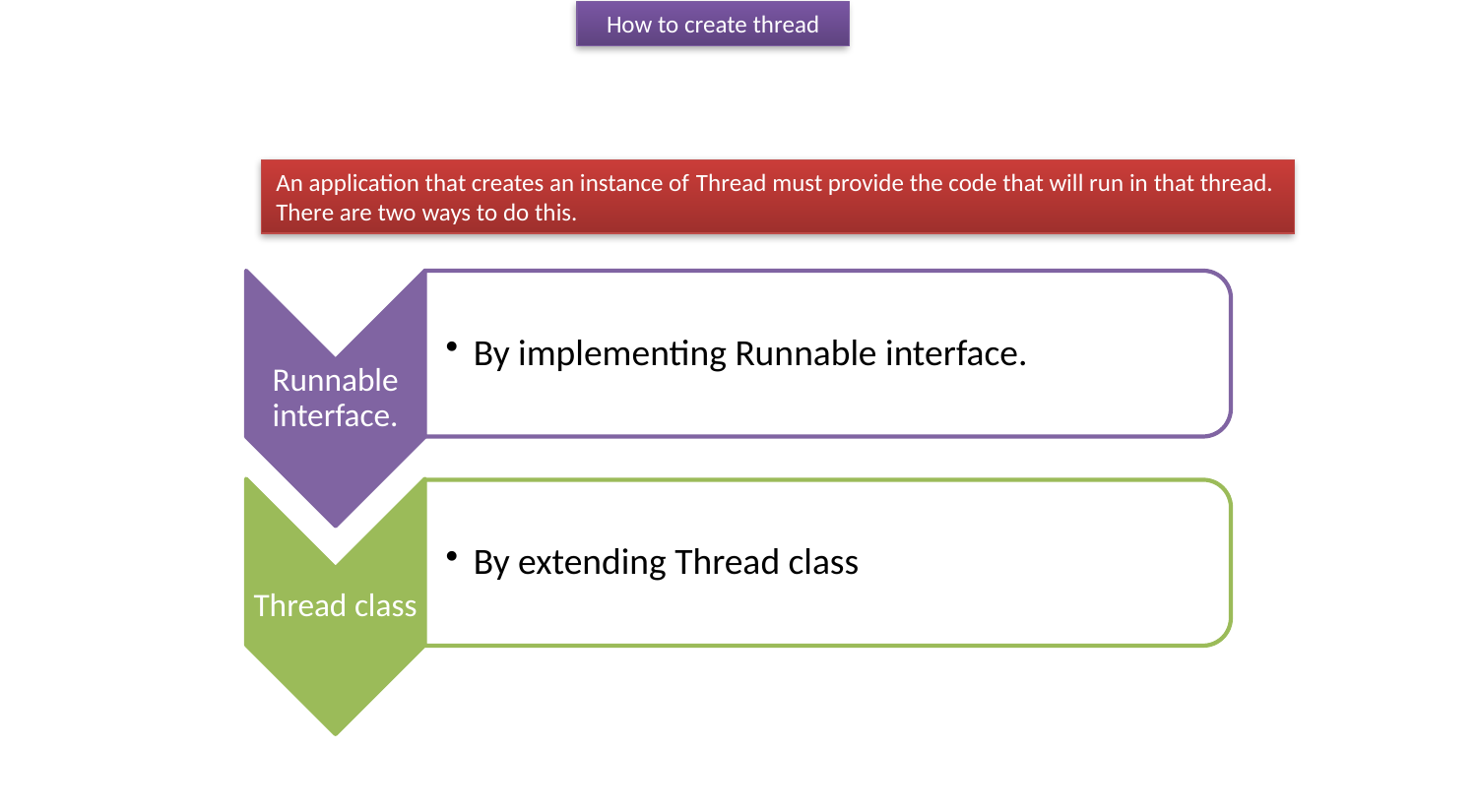

How to create thread
An application that creates an instance of Thread must provide the code that will run in that thread.
There are two ways to do this.
Thread class
By extending Thread class
Runnable interface.
By implementing Runnable interface.